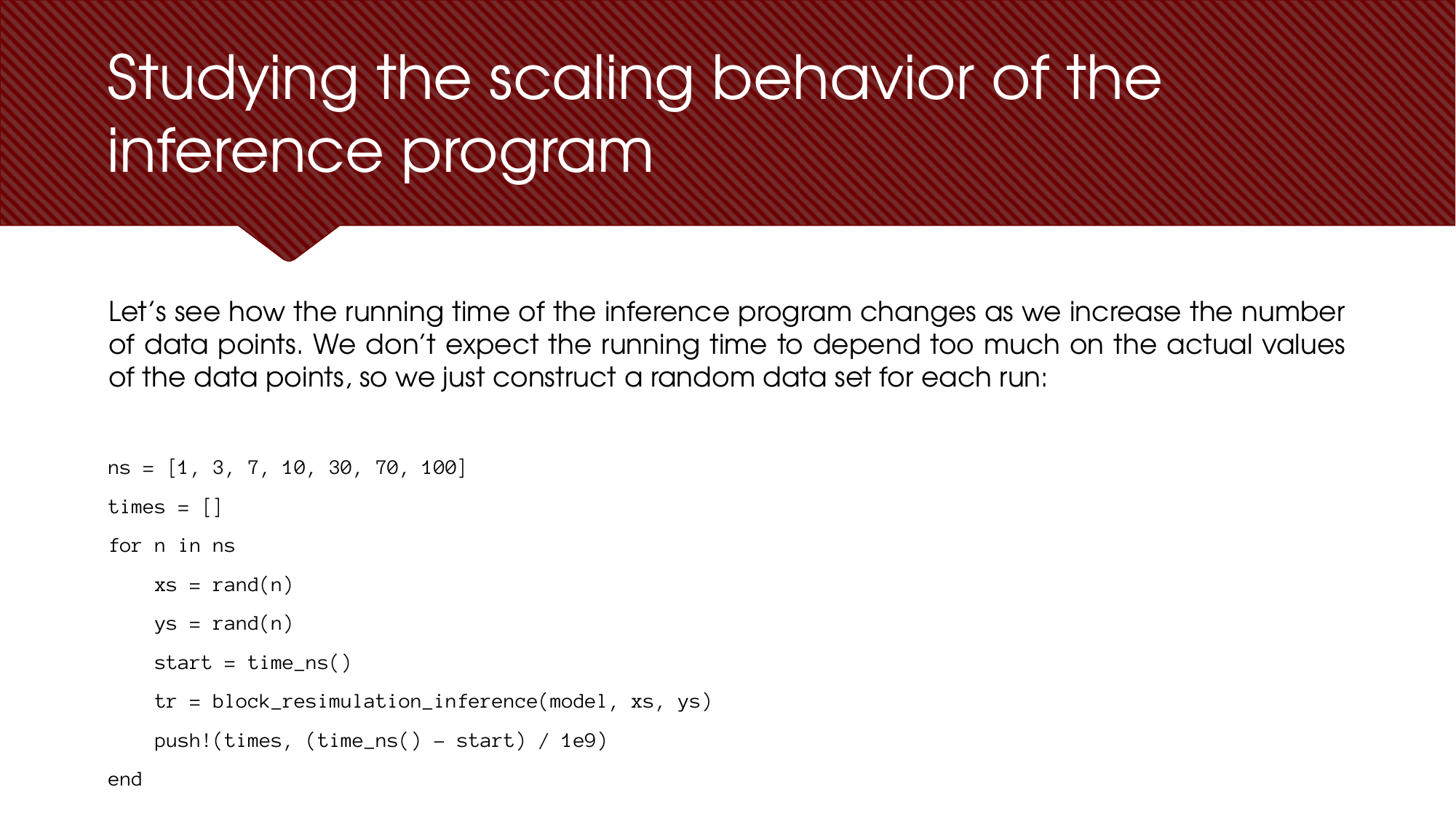

# Studying the scaling behavior of the inference program
Let’s see how the running time of the inference program changes as we increase the number of data points. We don’t expect the running time to depend too much on the actual values of the data points, so we just construct a random data set for each run:

ns = [1, 3, 7, 10, 30, 70, 100]
times = []
for n in ns
    xs = rand(n)
    ys = rand(n)
    start = time_ns()
    tr = block_resimulation_inference(model, xs, ys)
    push!(times, (time_ns() - start) / 1e9)
end